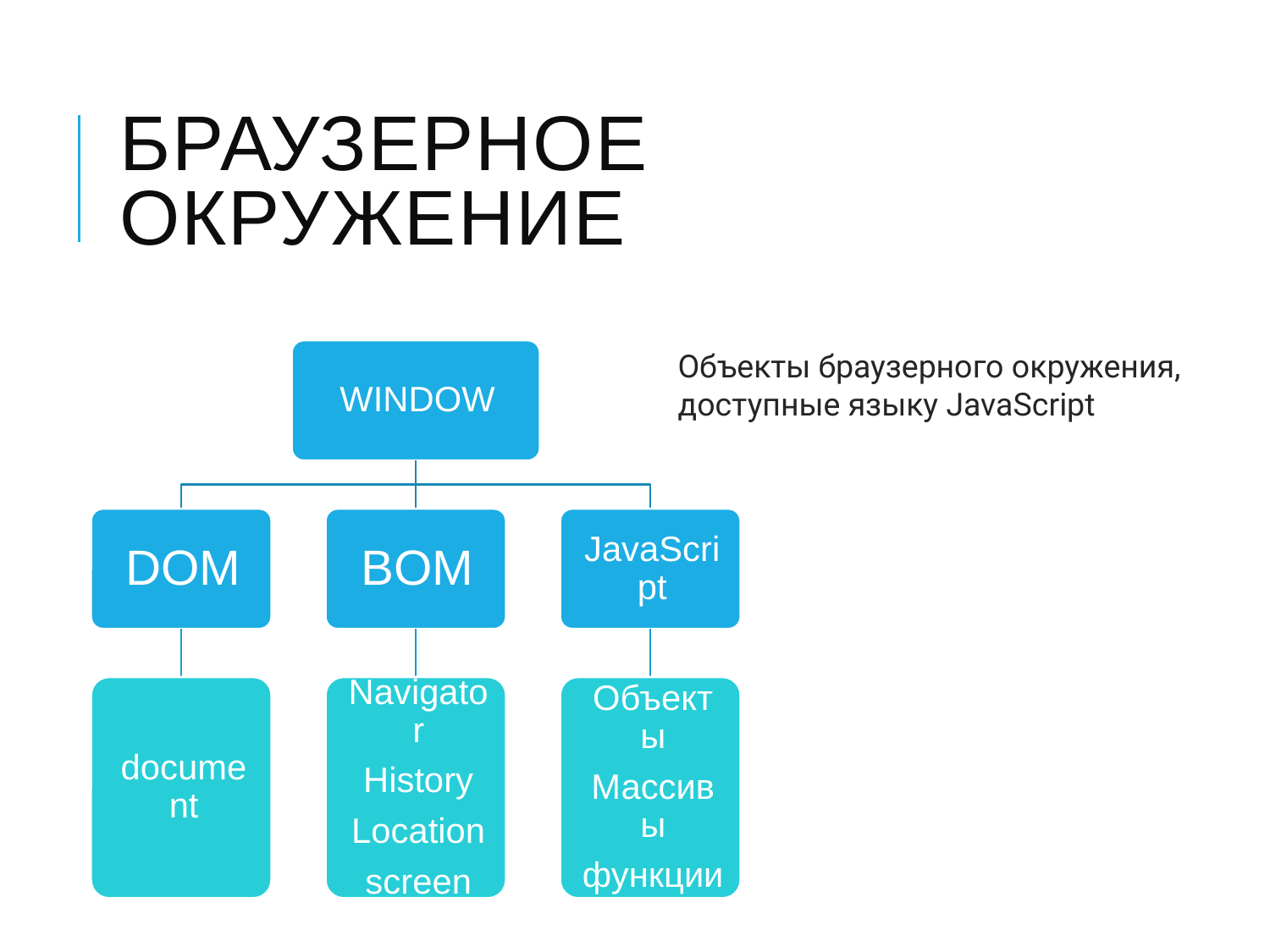

# Браузерное окружение
WINDOW
DOM
document
BOM
Navigator
History
Location
screen
JavaScript
Объекты
Массивы
функции
Объекты браузерного окружения, доступные языку JavaScript